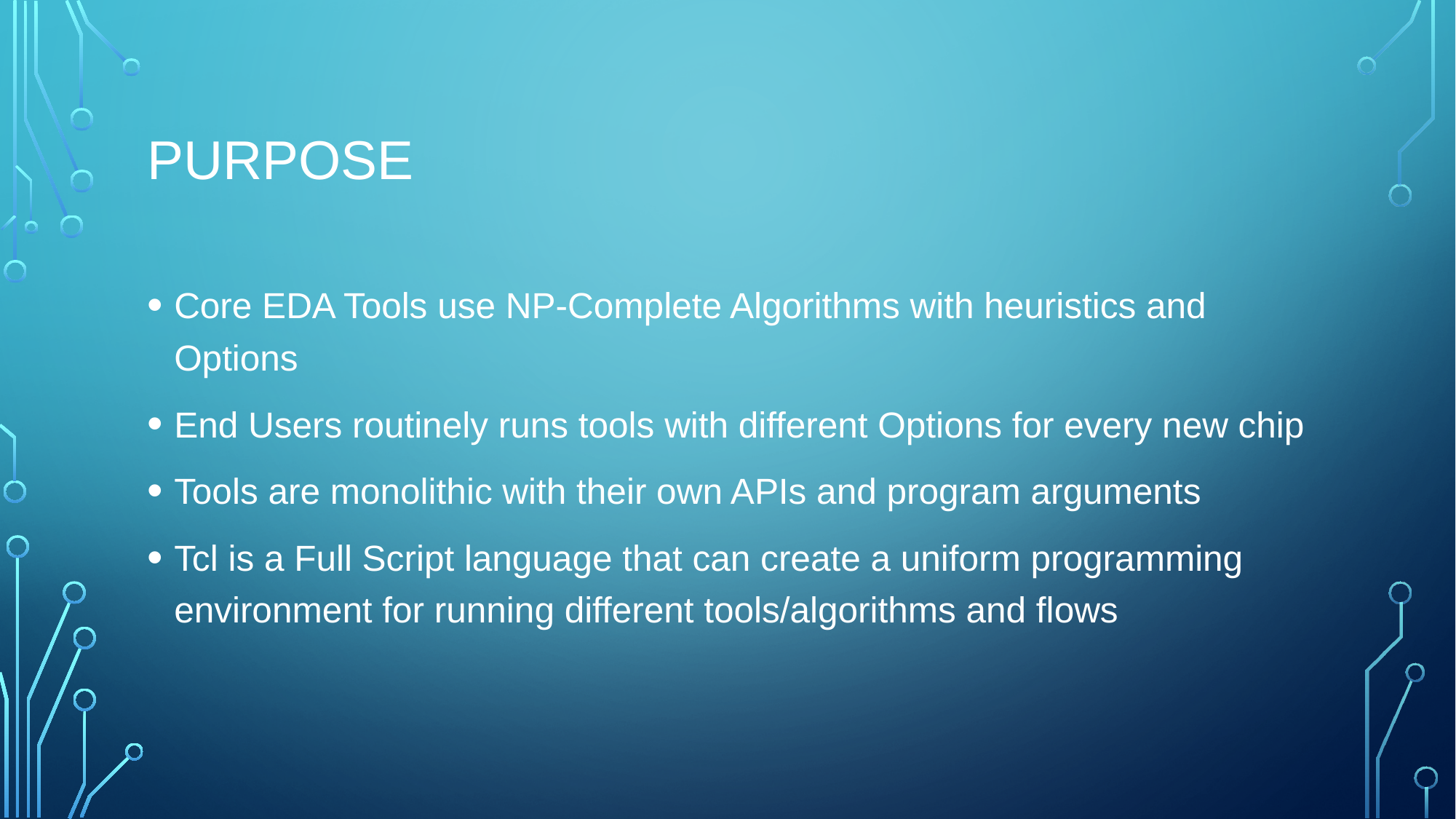

# PURPOSE
Core EDA Tools use NP-Complete Algorithms with heuristics and Options
End Users routinely runs tools with different Options for every new chip
Tools are monolithic with their own APIs and program arguments
Tcl is a Full Script language that can create a uniform programming environment for running different tools/algorithms and flows